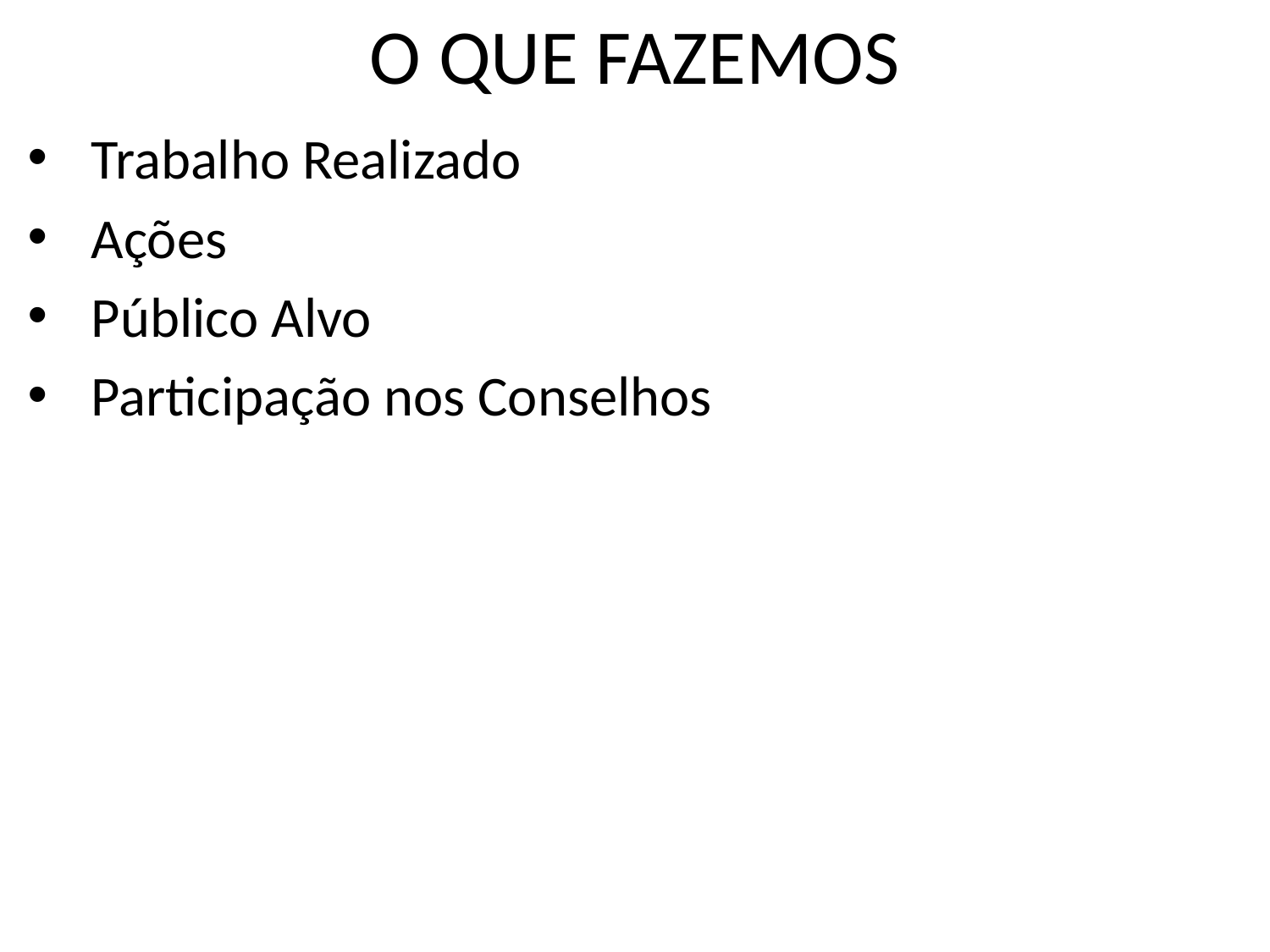

# O QUE FAZEMOS
Trabalho Realizado
Ações
Público Alvo
Participação nos Conselhos